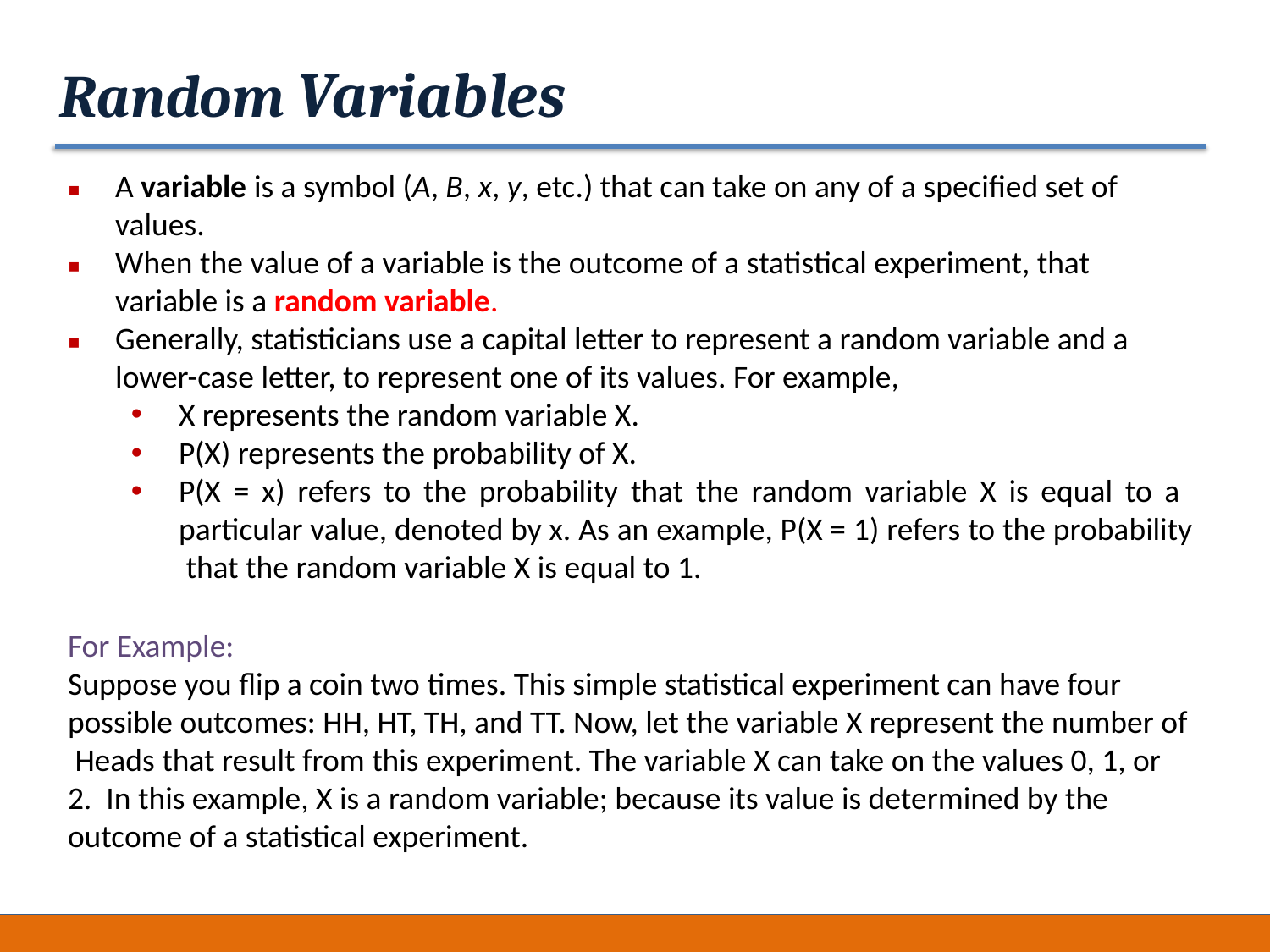

# Random Variables

A variable is a symbol (A, B, x, y, etc.) that can take on any of a specified set of
values.
When the value of a variable is the outcome of a statistical experiment, that  variable is a random variable.
Generally, statisticians use a capital letter to represent a random variable and a  lower-case letter, to represent one of its values. For example,
X represents the random variable X.
P(X) represents the probability of X.
P(X = x) refers to the probability that the random variable X is equal to a  particular value, denoted by x. As an example, P(X = 1) refers to the probability  that the random variable X is equal to 1.

For Example:
Suppose you flip a coin two times. This simple statistical experiment can have four  possible outcomes: HH, HT, TH, and TT. Now, let the variable X represent the number of  Heads that result from this experiment. The variable X can take on the values 0, 1, or 2.  In this example, X is a random variable; because its value is determined by the  outcome of a statistical experiment.